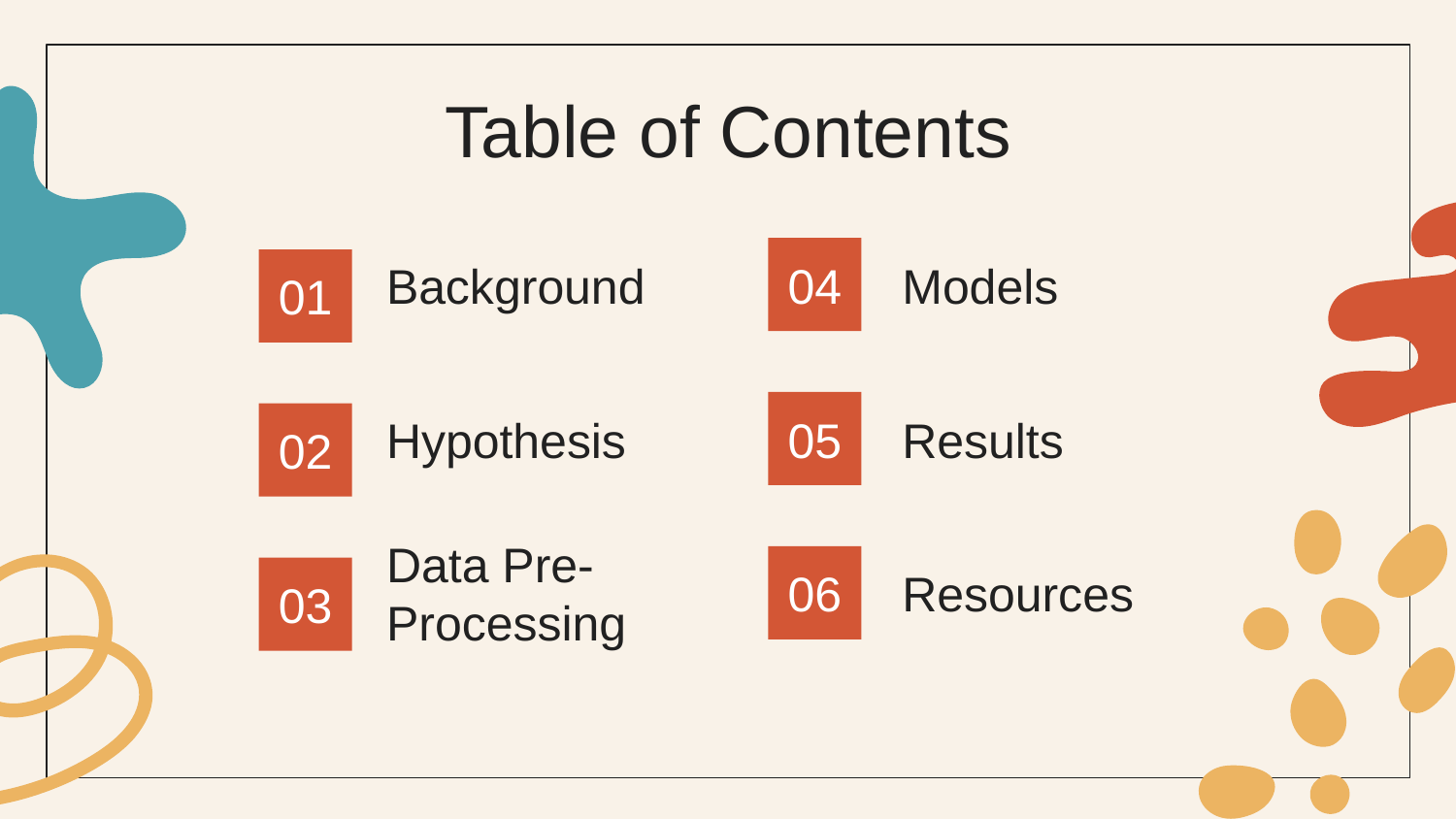

Table of Contents
Background
04
Models
# 01
Hypothesis
05
Results
02
Data Pre-Processing
06
Resources
03